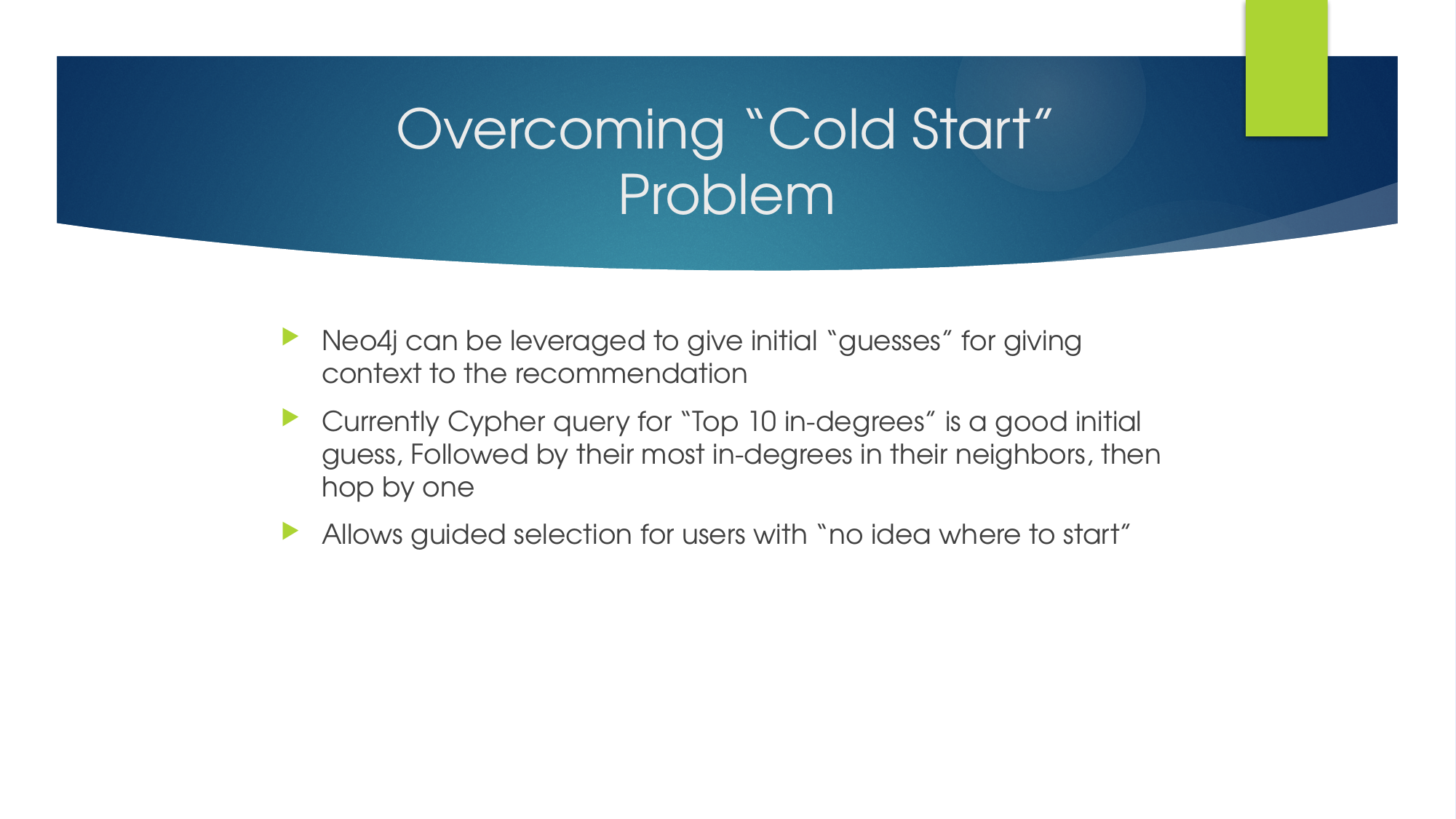

# Overcoming “Cold Start” Problem
Neo4j can be leveraged to give initial “guesses” for giving context to the recommendation
Currently Cypher query for “Top 10 in-degrees” is a good initial guess, Followed by their most in-degrees in their neighbors, then hop by one
Allows guided selection for users with “no idea where to start”